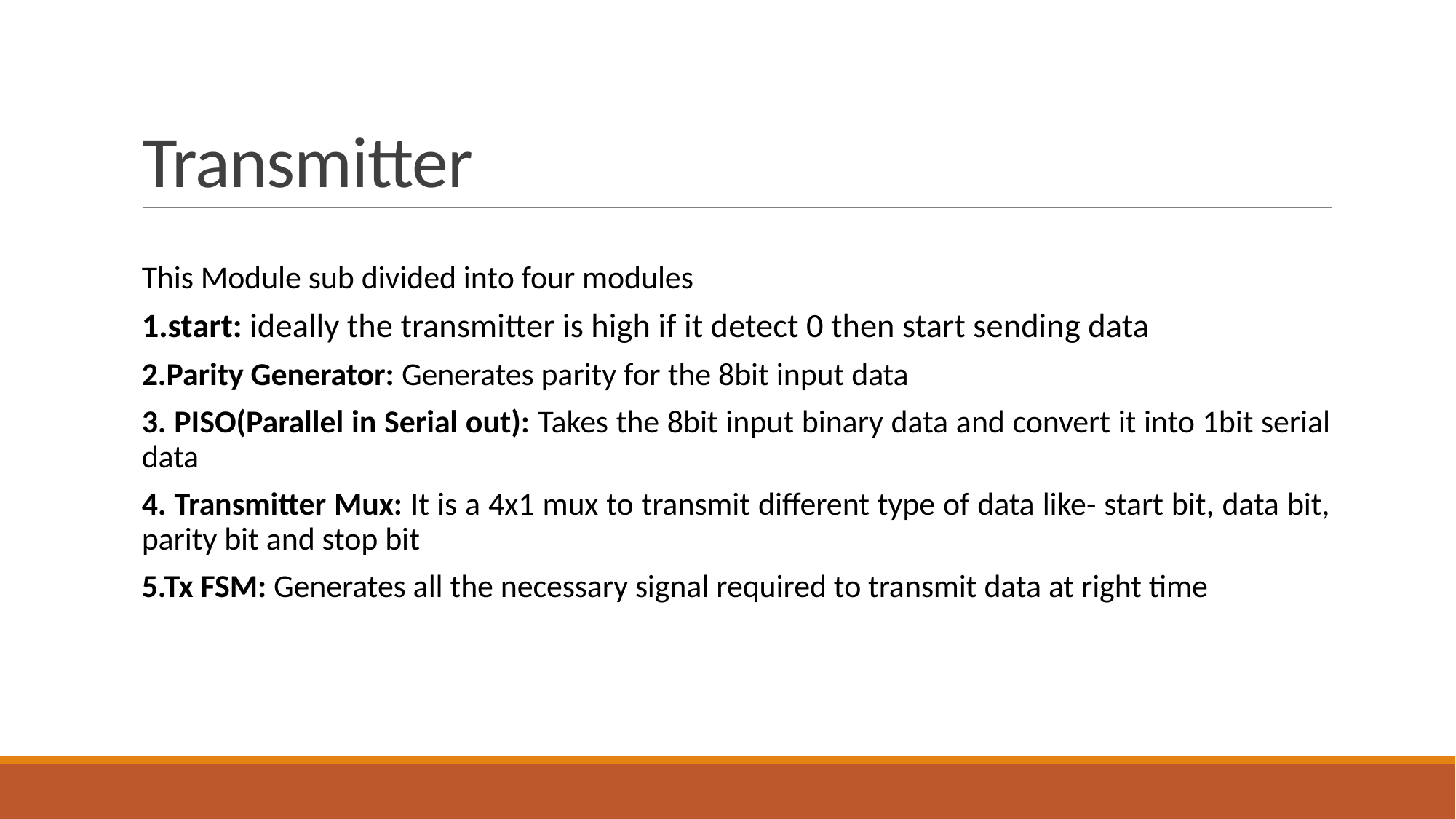

# Transmitter
This Module sub divided into four modules
1.start: ideally the transmitter is high if it detect 0 then start sending data
2.Parity Generator: Generates parity for the 8bit input data
3. PISO(Parallel in Serial out): Takes the 8bit input binary data and convert it into 1bit serial data
4. Transmitter Mux: It is a 4x1 mux to transmit different type of data like- start bit, data bit, parity bit and stop bit
5.Tx FSM: Generates all the necessary signal required to transmit data at right time